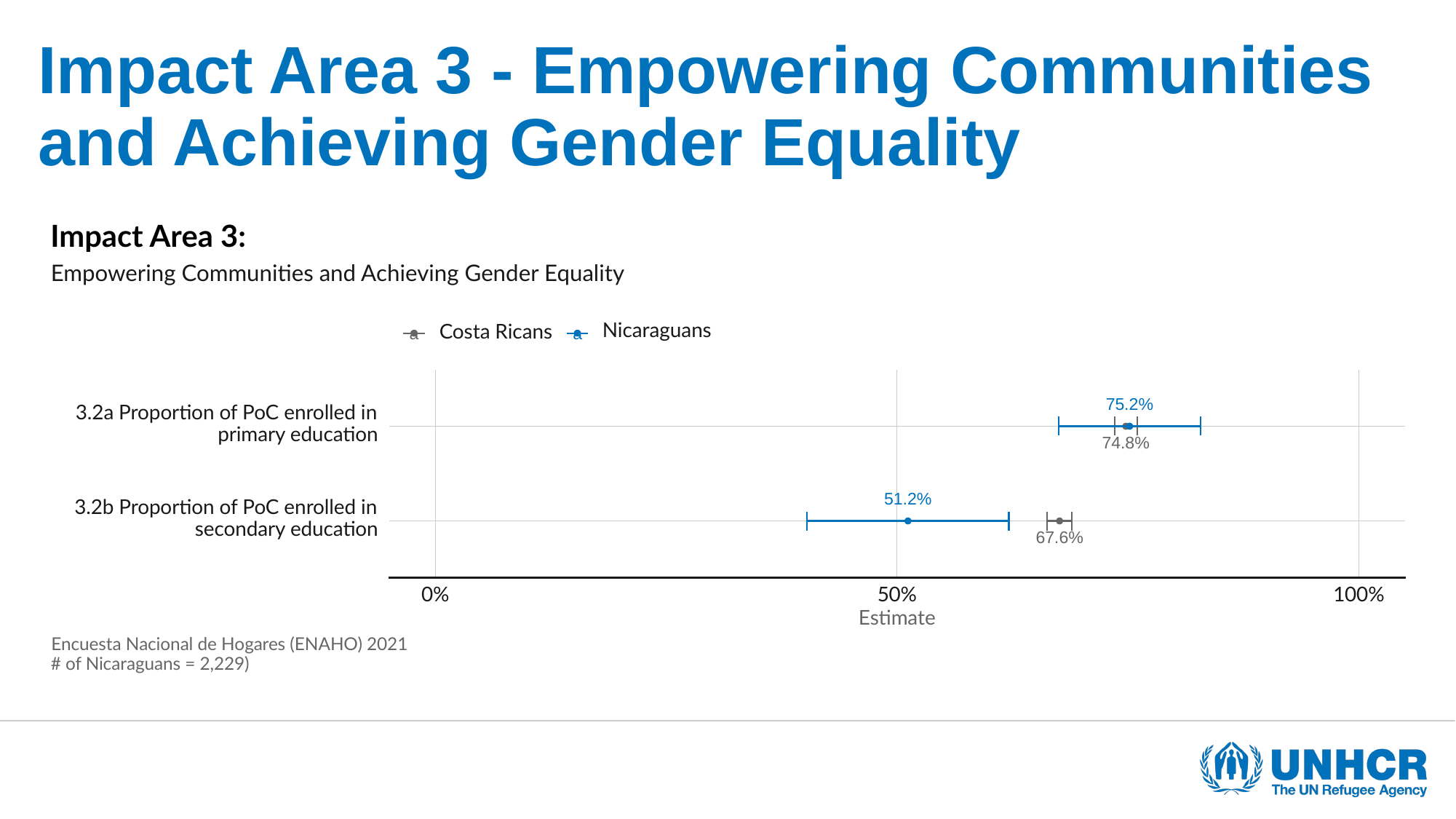

# Impact Area 3 - Empowering Communities and Achieving Gender Equality

Impact Area 3:
Empowering Communities and Achieving Gender Equality
Nicaraguans
Costa Ricans
a
a

75.2%
3.2a Proportion of PoC enrolled in

primary education

74.8%
51.2%
3.2b Proportion of PoC enrolled in

secondary education

67.6%

0%
50%
100%
Estimate
Encuesta Nacional de Hogares (ENAHO) 2021
# of Nicaraguans = 2,229)